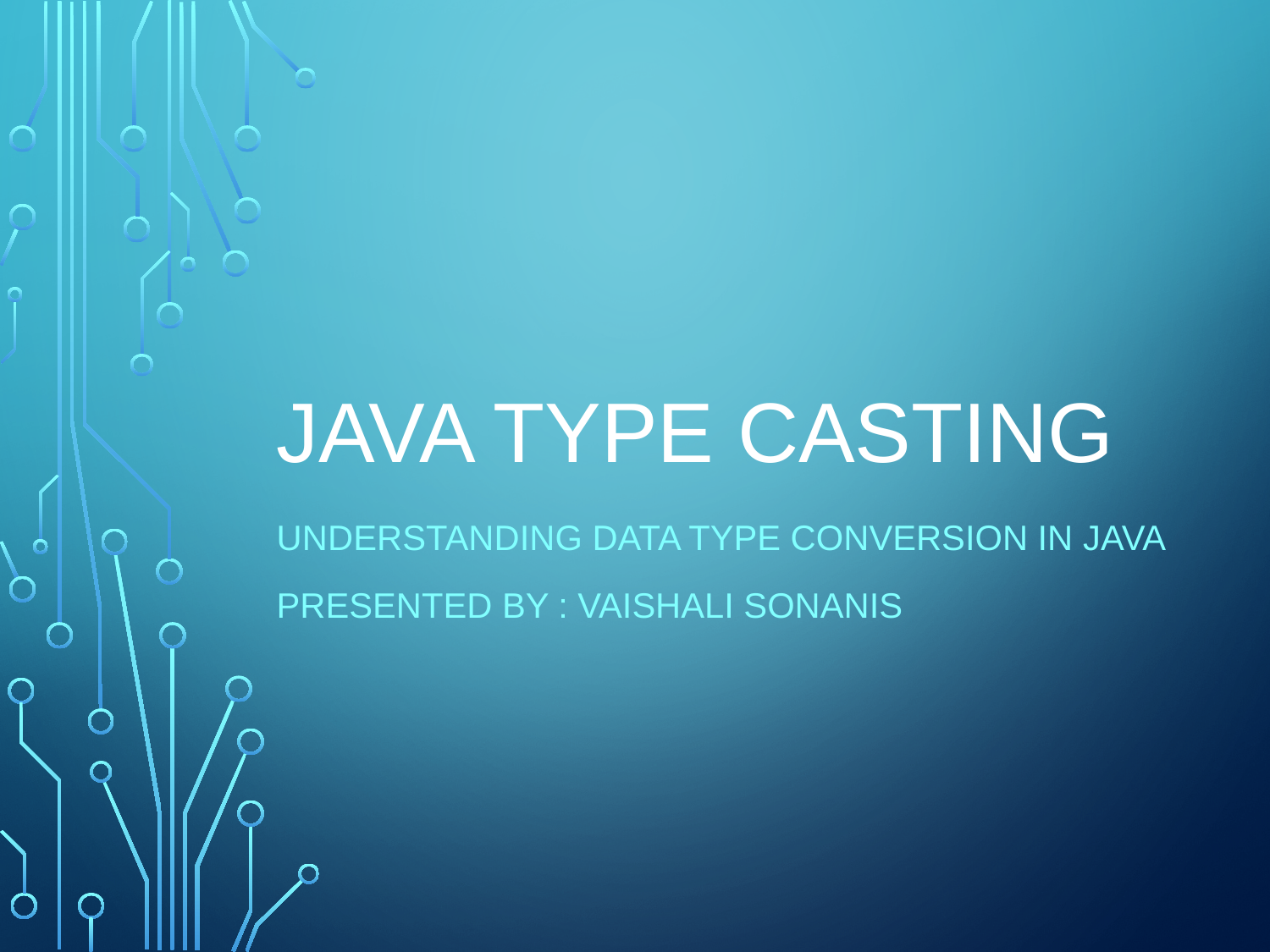

# Java Type Casting
Understanding Data Type Conversion in Java
Presented By : Vaishali Sonanis